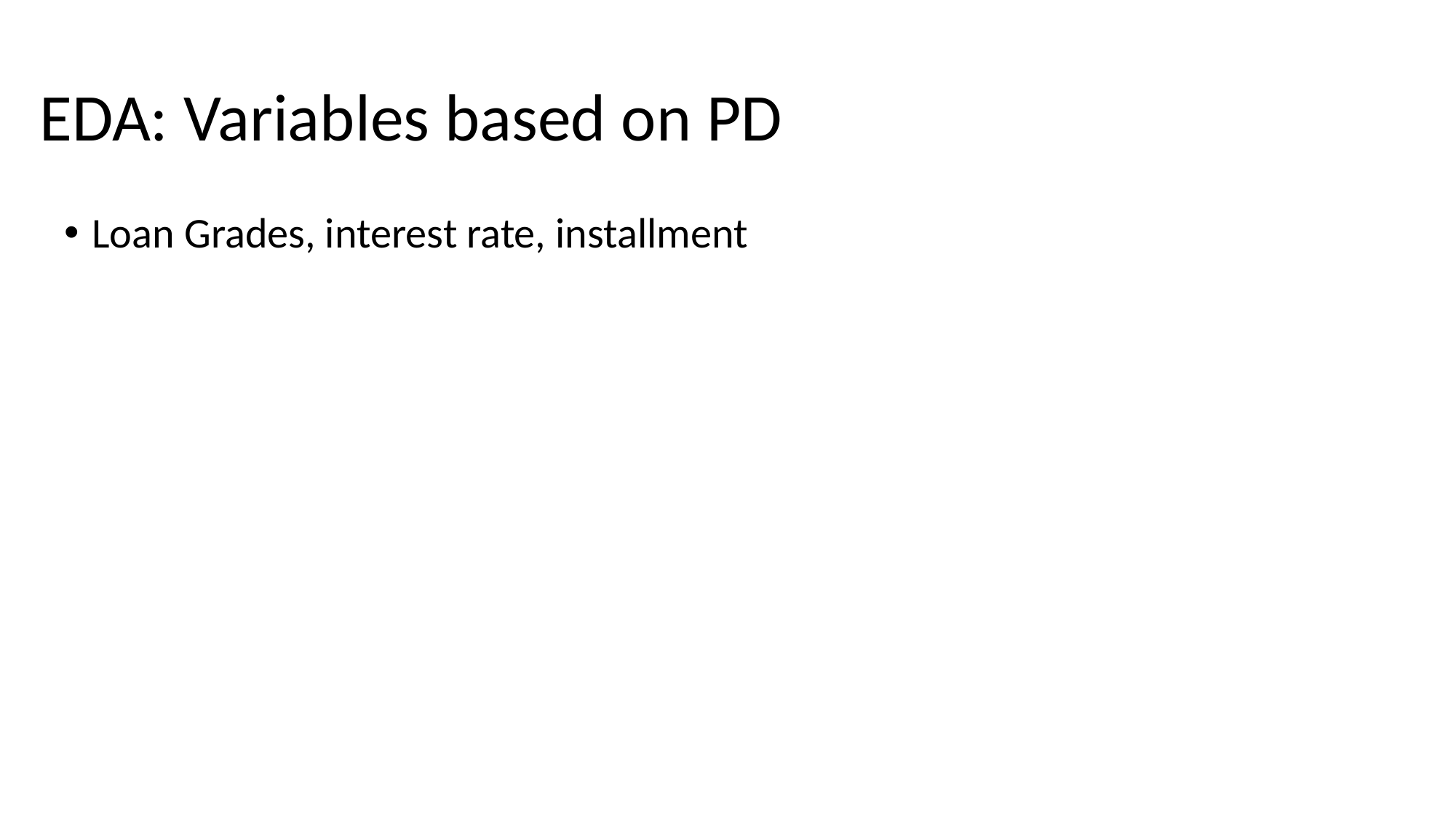

# EDA: Variables based on PD
Loan Grades, interest rate, installment